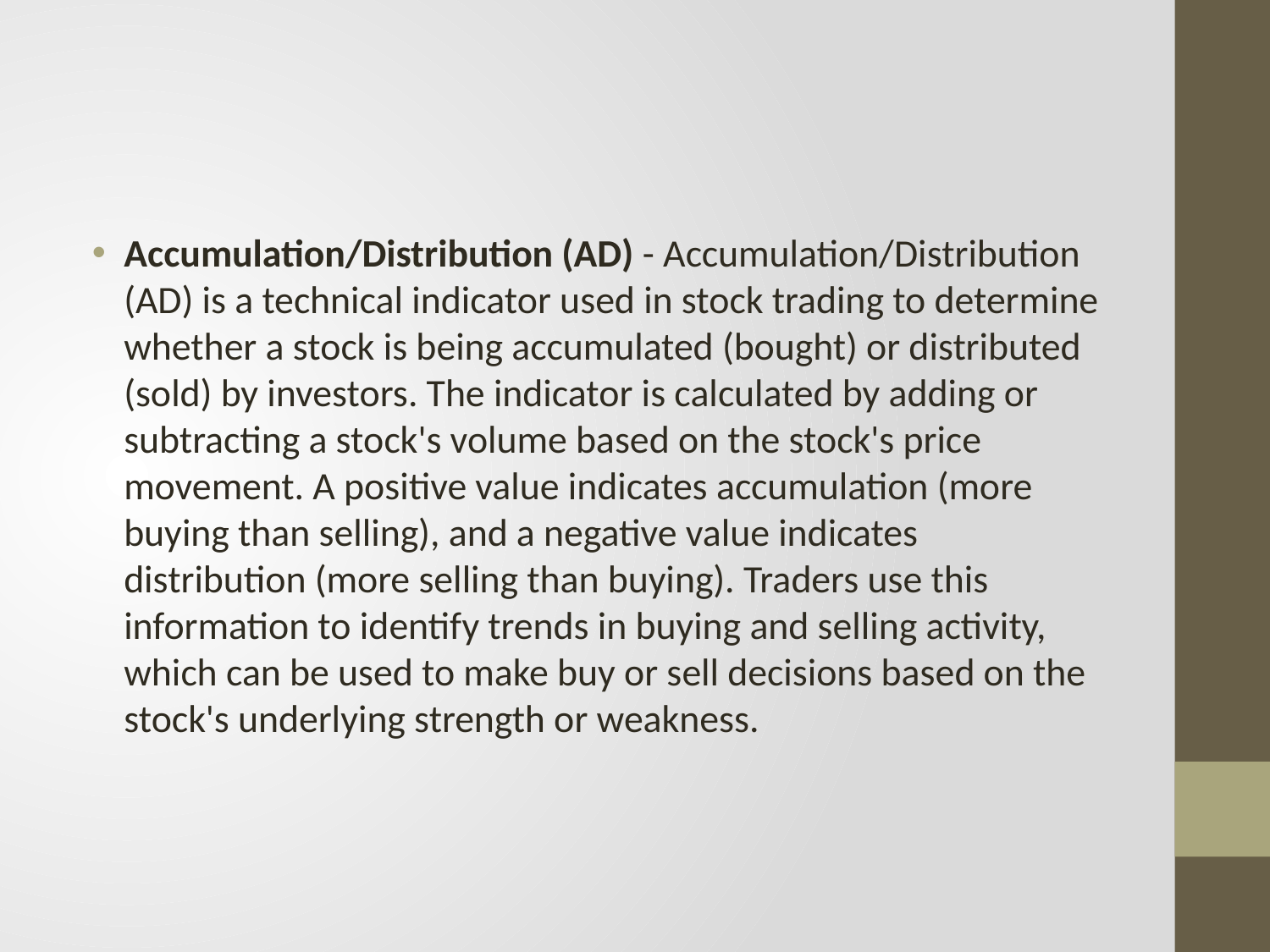

#
Accumulation/Distribution (AD) - Accumulation/Distribution (AD) is a technical indicator used in stock trading to determine whether a stock is being accumulated (bought) or distributed (sold) by investors. The indicator is calculated by adding or subtracting a stock's volume based on the stock's price movement. A positive value indicates accumulation (more buying than selling), and a negative value indicates distribution (more selling than buying). Traders use this information to identify trends in buying and selling activity, which can be used to make buy or sell decisions based on the stock's underlying strength or weakness.